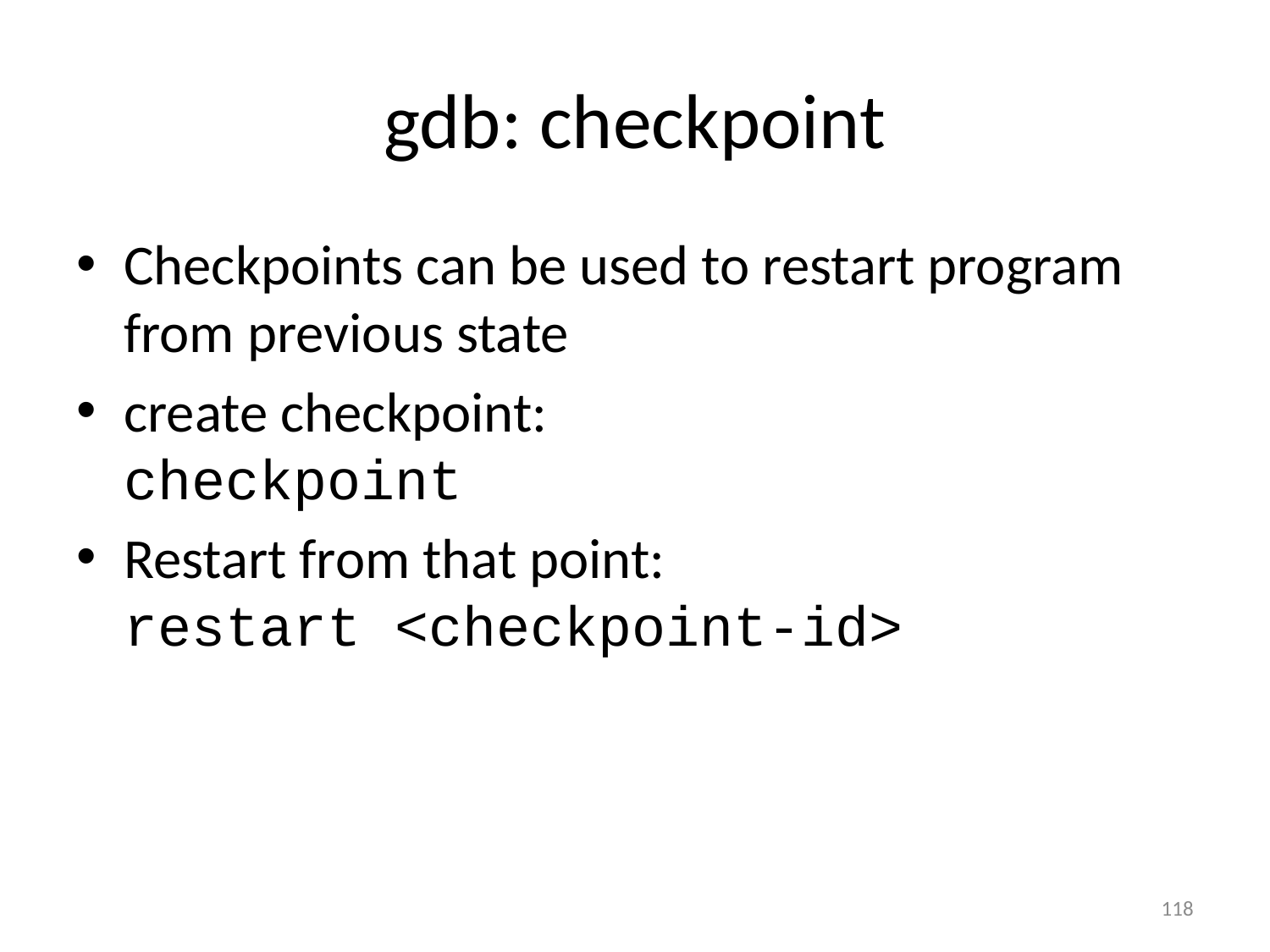

# gdb: checkpoint
Checkpoints can be used to restart program from previous state
create checkpoint:
checkpoint
Restart from that point:
restart <checkpoint-id>
118